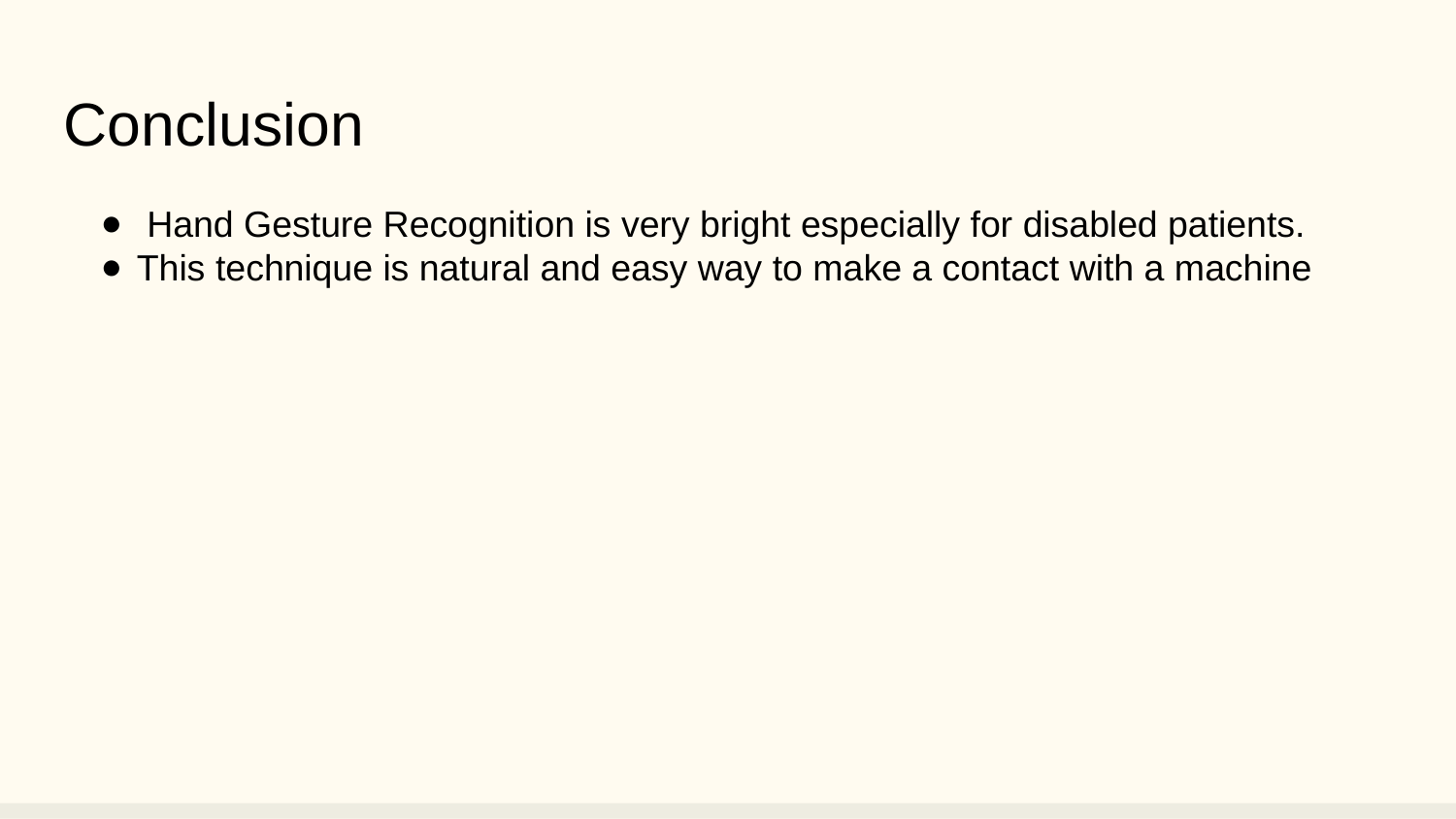

Conclusion
 Hand Gesture Recognition is very bright especially for disabled patients.
This technique is natural and easy way to make a contact with a machine